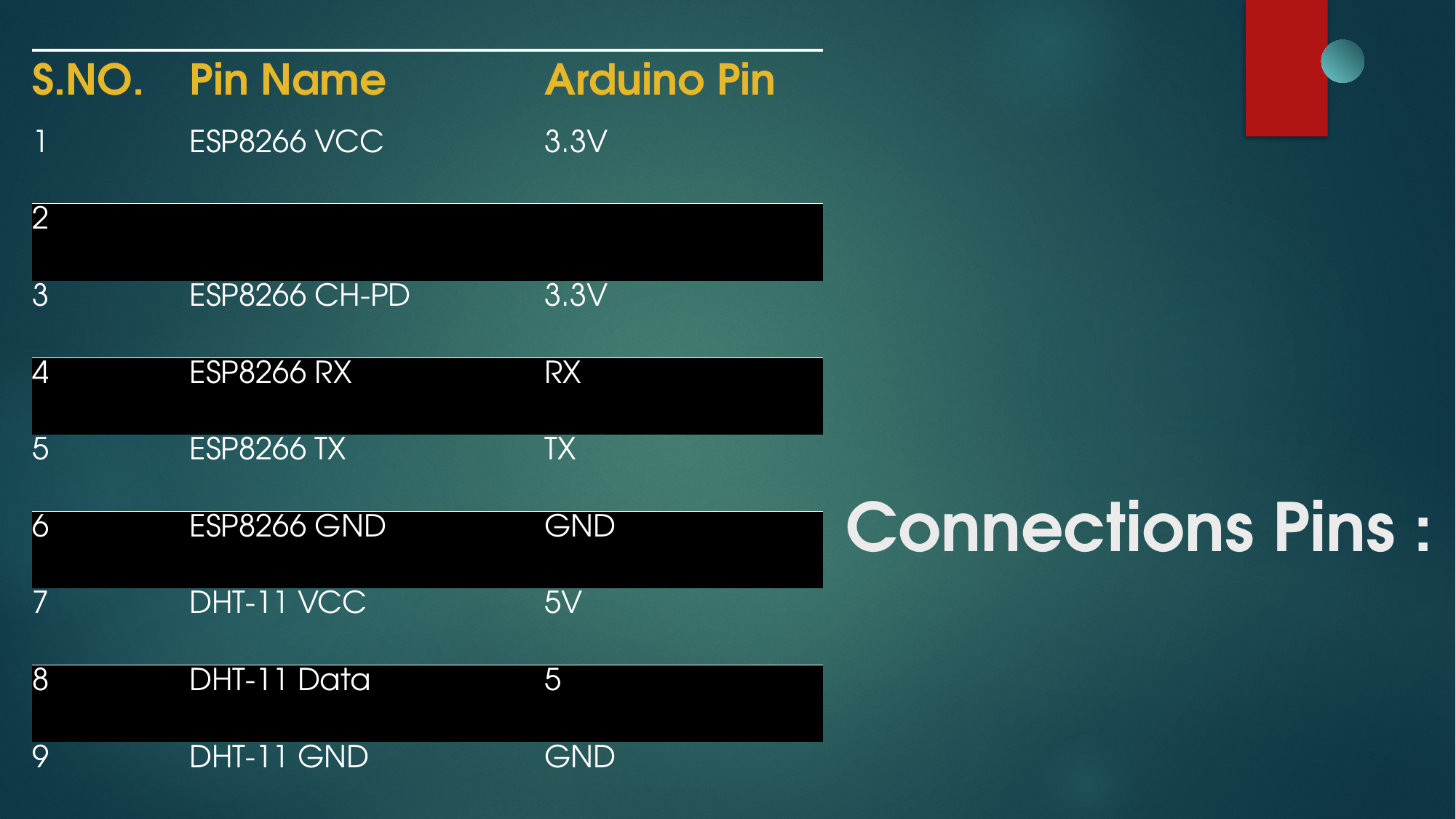

| S.NO. | Pin Name | Arduino Pin |
| --- | --- | --- |
| 1 | ESP8266 VCC | 3.3V |
| 2 |  |  |
| 3 | ESP8266 CH-PD | 3.3V |
| 4 | ESP8266 RX | RX |
| 5 | ESP8266 TX | TX |
| 6 | ESP8266 GND | GND |
| 7 | DHT-11 VCC | 5V |
| 8 | DHT-11 Data | 5 |
| 9 | DHT-11 GND | GND |
  Connections Pins :